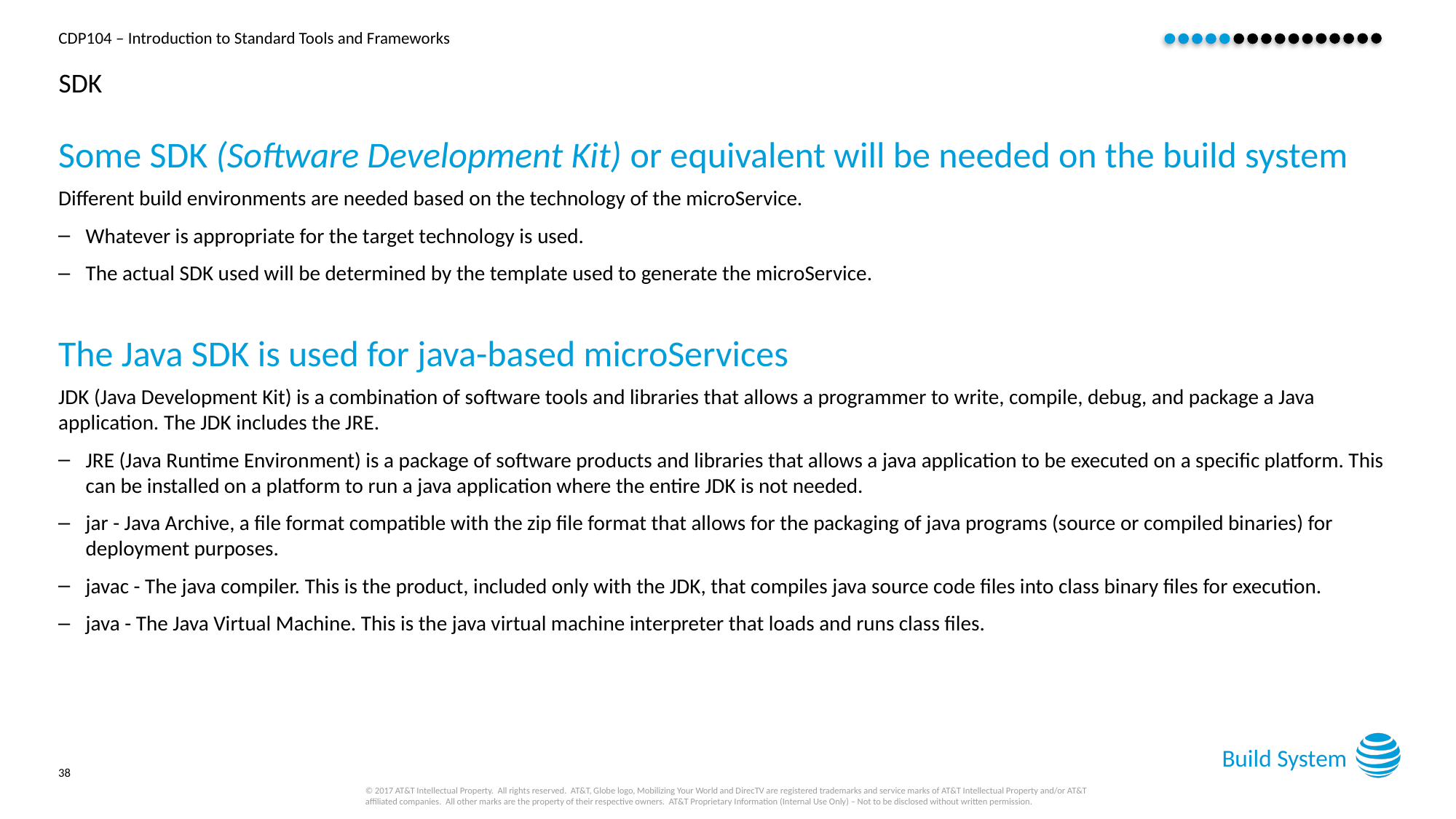

# SDK
Some SDK (Software Development Kit) or equivalent will be needed on the build system
Different build environments are needed based on the technology of the microService.
Whatever is appropriate for the target technology is used.
The actual SDK used will be determined by the template used to generate the microService.

The Java SDK is used for java-based microServices
JDK (Java Development Kit) is a combination of software tools and libraries that allows a programmer to write, compile, debug, and package a Java application. The JDK includes the JRE.
JRE (Java Runtime Environment) is a package of software products and libraries that allows a java application to be executed on a specific platform. This can be installed on a platform to run a java application where the entire JDK is not needed.
jar - Java Archive, a file format compatible with the zip file format that allows for the packaging of java programs (source or compiled binaries) for deployment purposes.
javac - The java compiler. This is the product, included only with the JDK, that compiles java source code files into class binary files for execution.
java - The Java Virtual Machine. This is the java virtual machine interpreter that loads and runs class files.
Build System
38